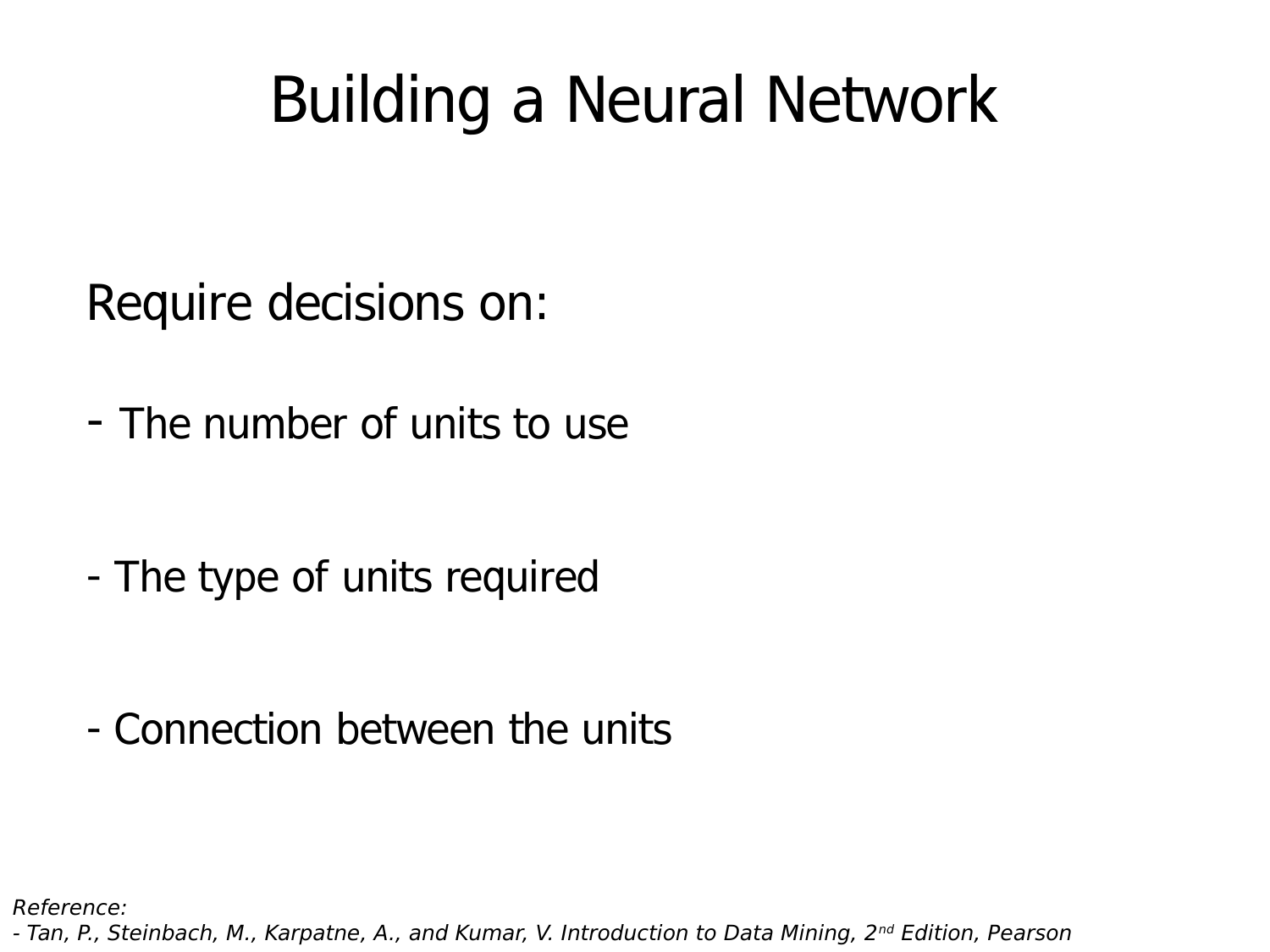

Building a Neural Network
Require decisions on:

- The number of units to use

- The type of units required

- Connection between the units